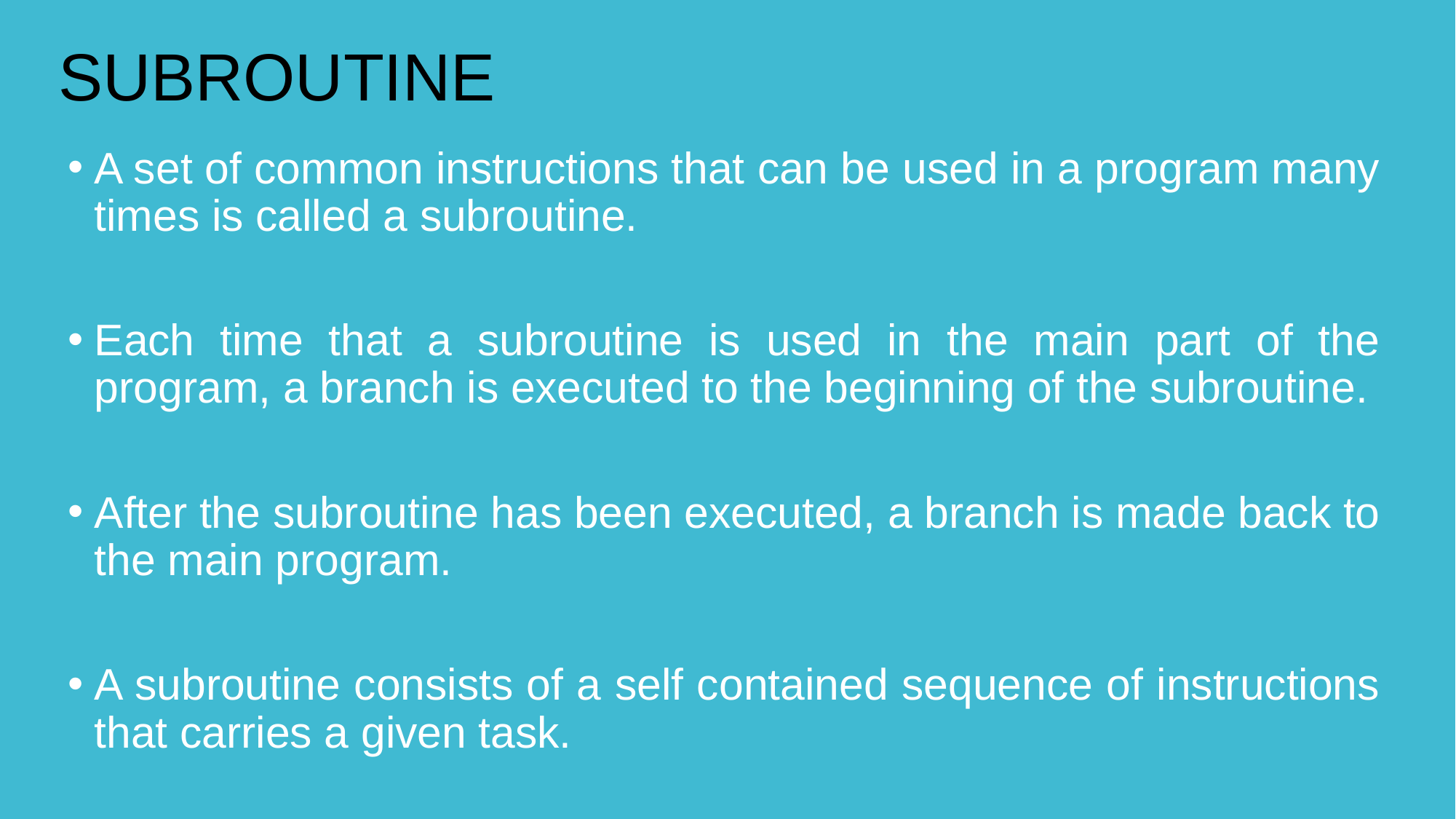

# SUBROUTINE
A set of common instructions that can be used in a program many times is called a subroutine.

Each time that a subroutine is used in the main part of the program, a branch is executed to the beginning of the subroutine.

After the subroutine has been executed, a branch is made back to the main program.

A subroutine consists of a self contained sequence of instructions that carries a given task.